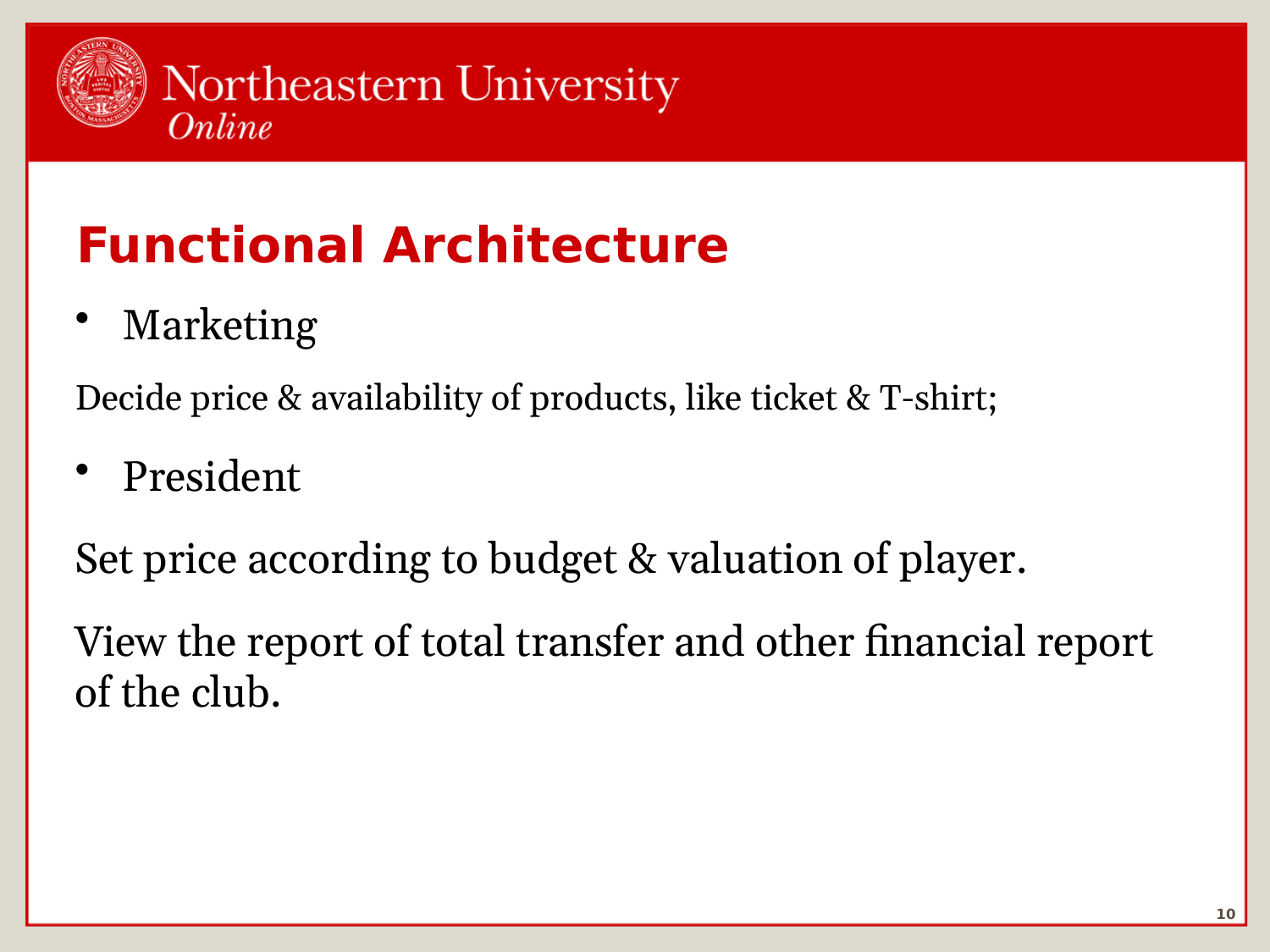

# Functional Architecture
Marketing
Decide price & availability of products, like ticket & T-shirt;
President
Set price according to budget & valuation of player.
View the report of total transfer and other financial report of the club.
10